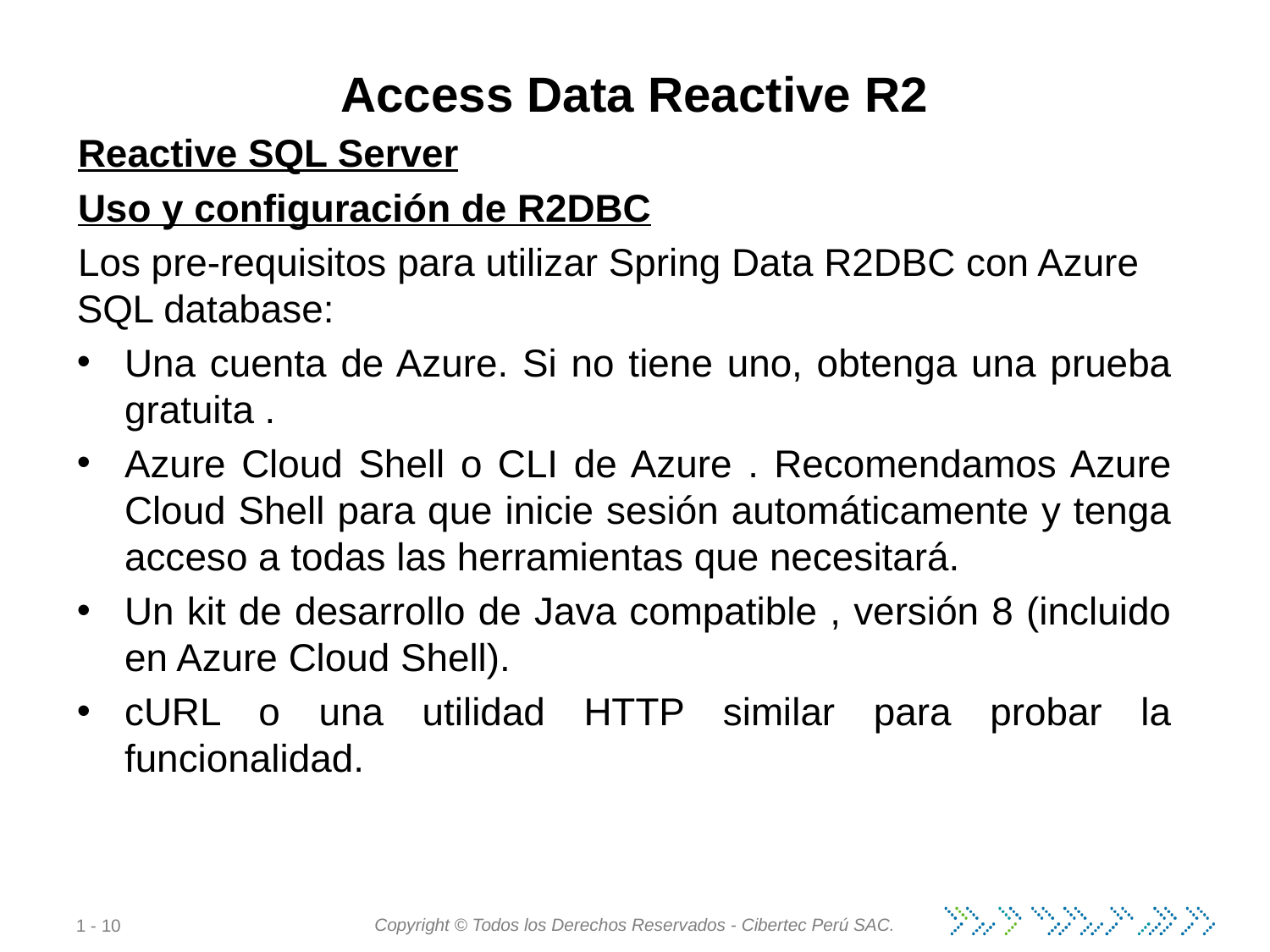

# Access Data Reactive R2
Reactive SQL Server
Uso y configuración de R2DBC
Los pre-requisitos para utilizar Spring Data R2DBC con Azure SQL database:
Una cuenta de Azure. Si no tiene uno, obtenga una prueba gratuita .
Azure Cloud Shell o CLI de Azure . Recomendamos Azure Cloud Shell para que inicie sesión automáticamente y tenga acceso a todas las herramientas que necesitará.
Un kit de desarrollo de Java compatible , versión 8 (incluido en Azure Cloud Shell).
cURL o una utilidad HTTP similar para probar la funcionalidad.